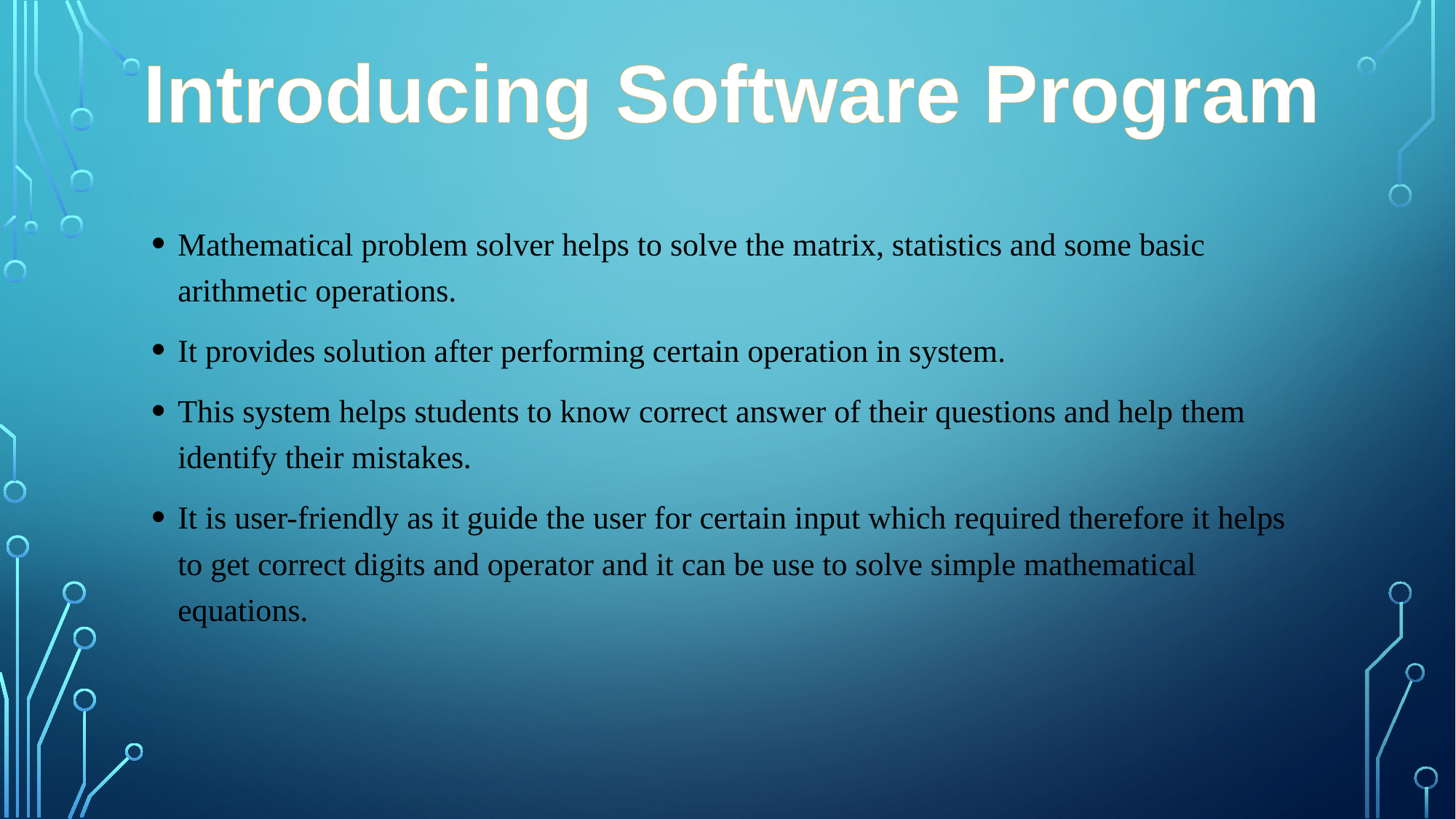

Introducing Software Program
Mathematical problem solver helps to solve the matrix, statistics and some basic arithmetic operations.
It provides solution after performing certain operation in system.
This system helps students to know correct answer of their questions and help them identify their mistakes.
It is user-friendly as it guide the user for certain input which required therefore it helps to get correct digits and operator and it can be use to solve simple mathematical equations.